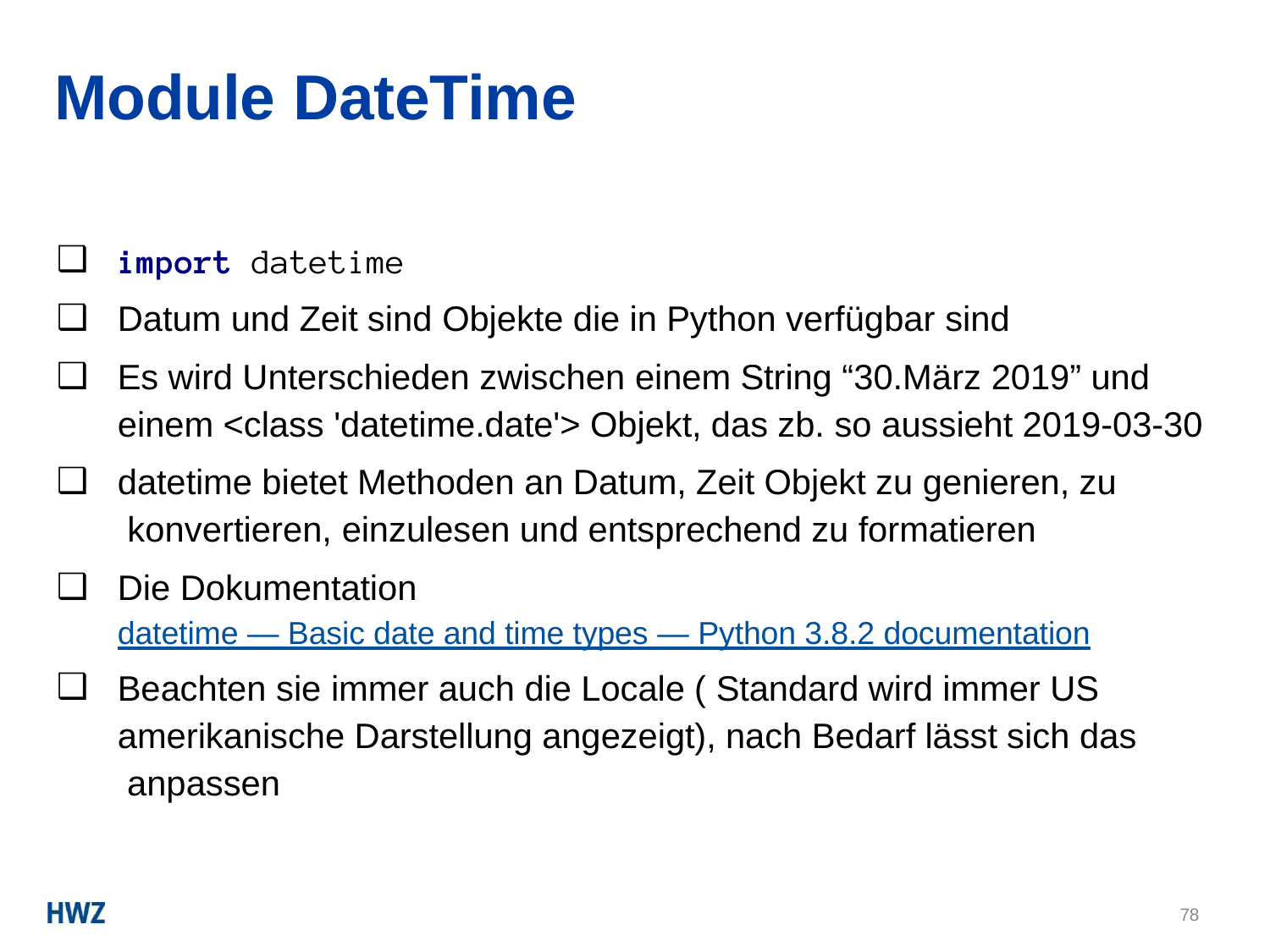

# Module DateTime
import datetime
Datum und Zeit sind Objekte die in Python verfügbar sind
Es wird Unterschieden zwischen einem String “30.März 2019” und  einem <class 'datetime.date'> Objekt, das zb. so aussieht 2019-03-30
datetime bietet Methoden an Datum, Zeit Objekt zu genieren, zu  konvertieren, einzulesen und entsprechend zu formatieren
Die Dokumentation
datetime — Basic date and time types — Python 3.8.2 documentation
Beachten sie immer auch die Locale ( Standard wird immer US  amerikanische Darstellung angezeigt), nach Bedarf lässt sich das  anpassen
78